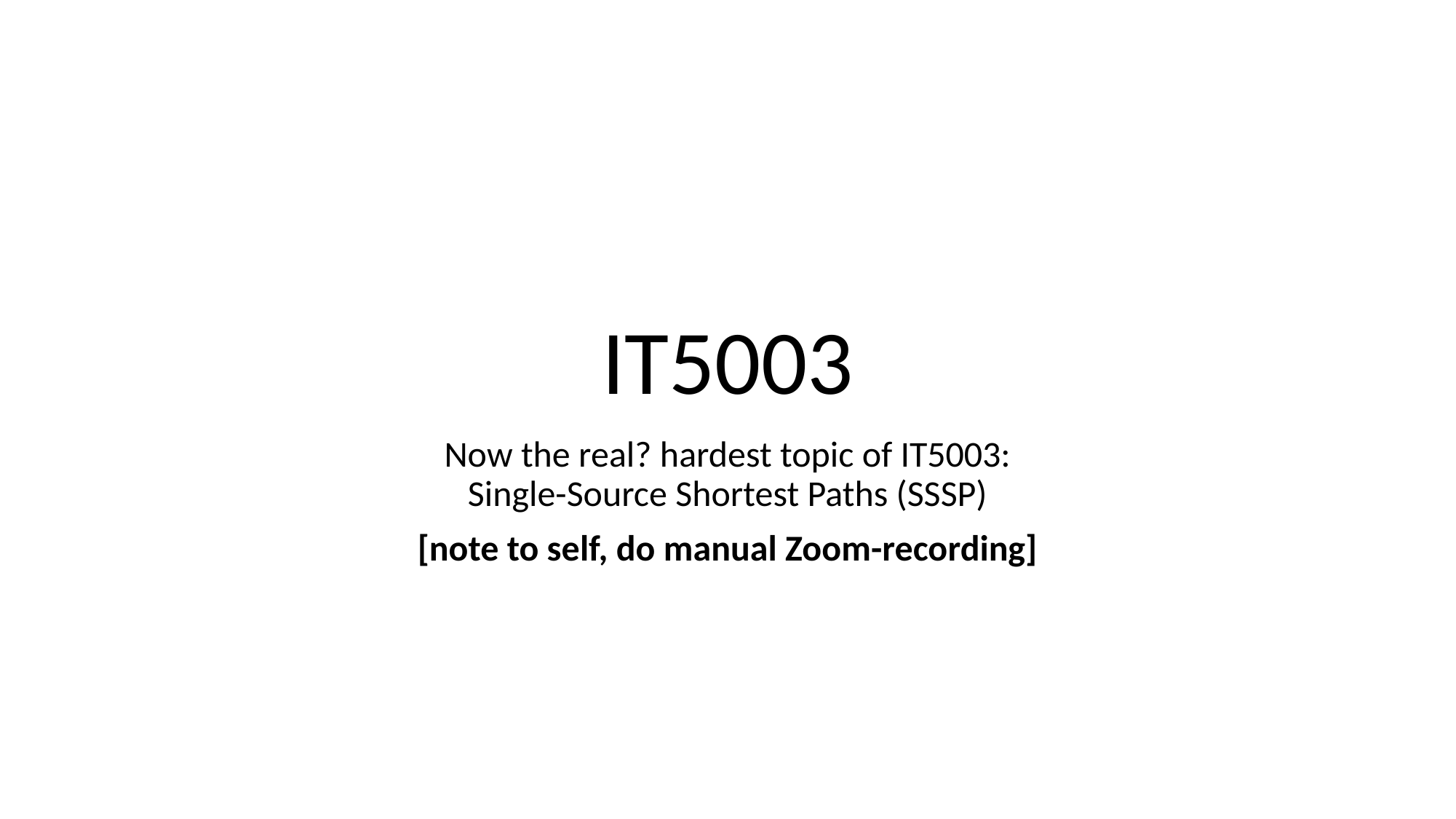

# IT5003
Now the real? hardest topic of IT5003:
Single-Source Shortest Paths (SSSP)
[note to self, do manual Zoom-recording]